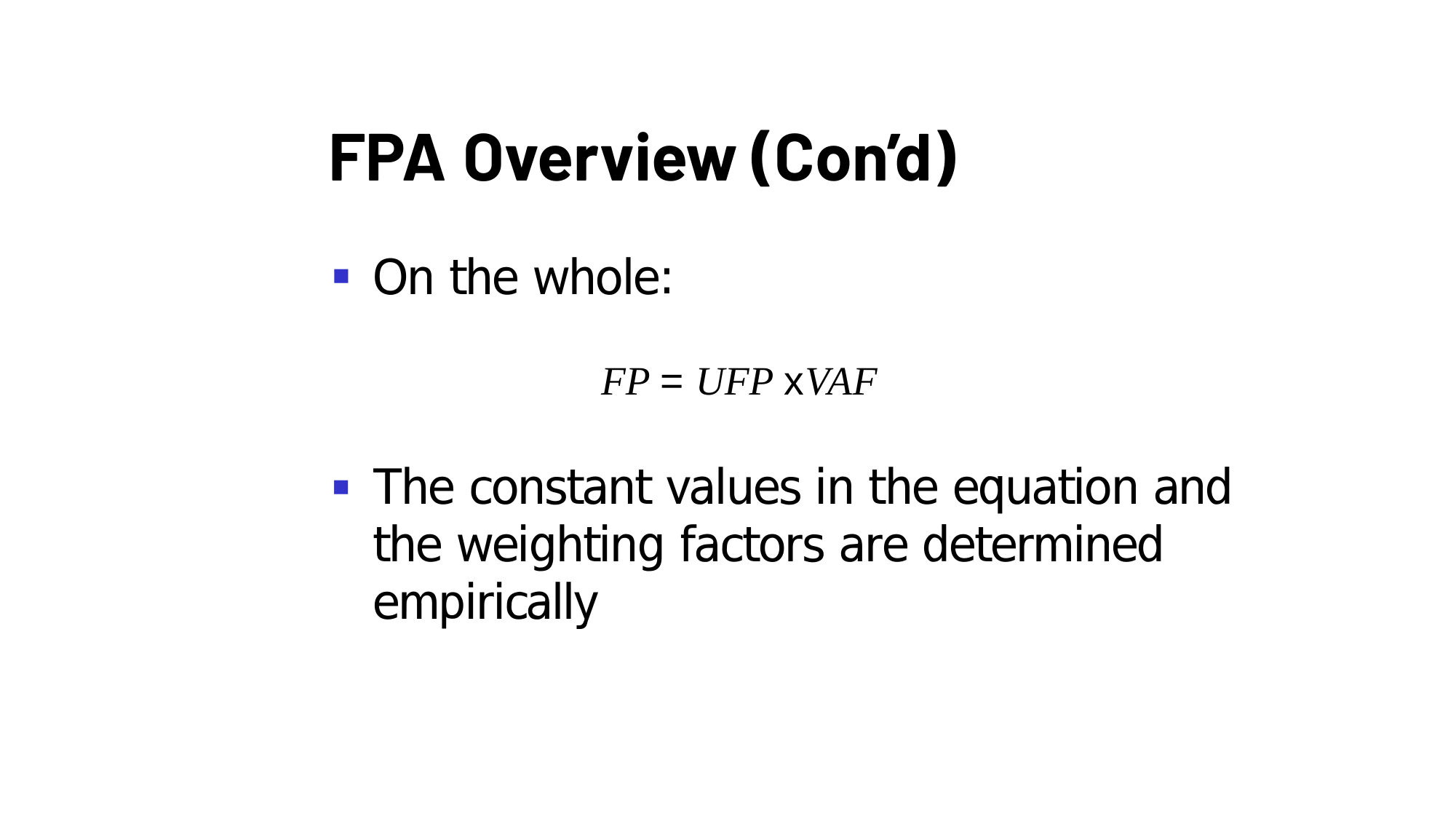

# FPA	Overview (Con’d)
On the whole:
FP = UFP xVAF

The constant values in the equation and the weighting factors are determined empirically